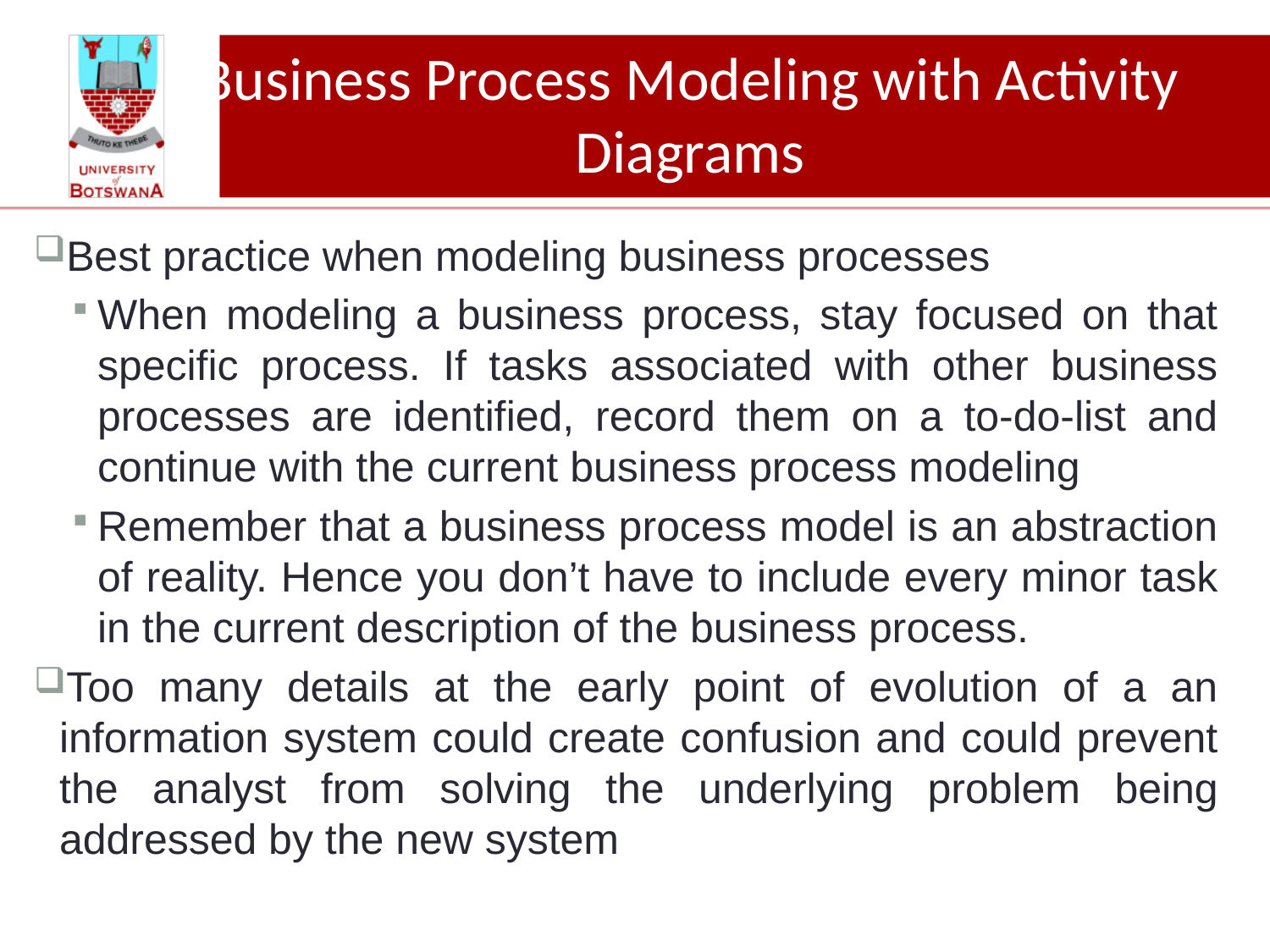

# Business Process Modeling with Activity Diagrams
Best practice when modeling business processes
When modeling a business process, stay focused on that specific process. If tasks associated with other business processes are identified, record them on a to-do-list and continue with the current business process modeling
Remember that a business process model is an abstraction of reality. Hence you don’t have to include every minor task in the current description of the business process.
Too many details at the early point of evolution of a an information system could create confusion and could prevent the analyst from solving the underlying problem being addressed by the new system